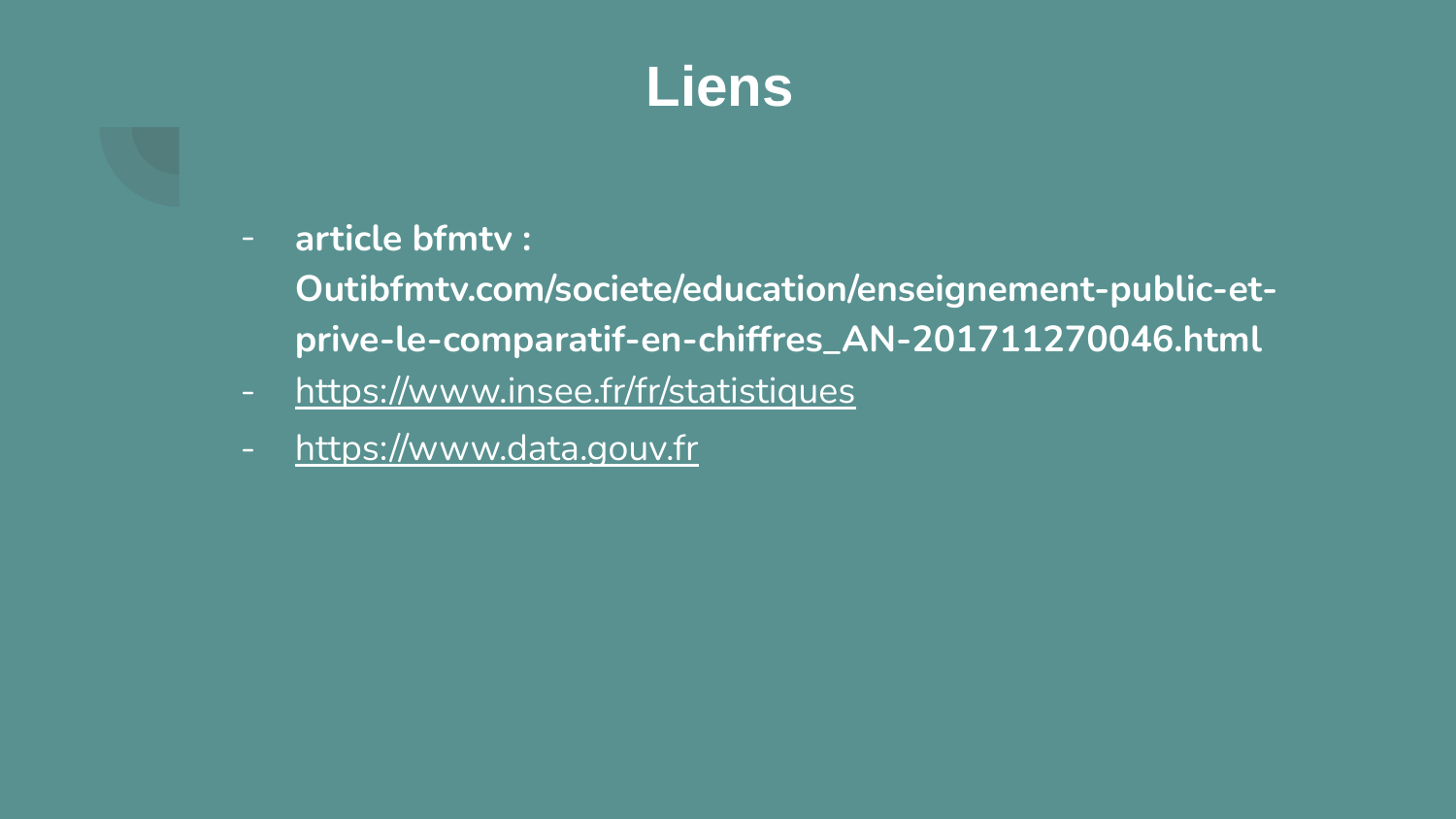

# Liens
article bfmtv : Outibfmtv.com/societe/education/enseignement-public-et-prive-le-comparatif-en-chiffres_AN-201711270046.html
https://www.insee.fr/fr/statistiques
https://www.data.gouv.fr